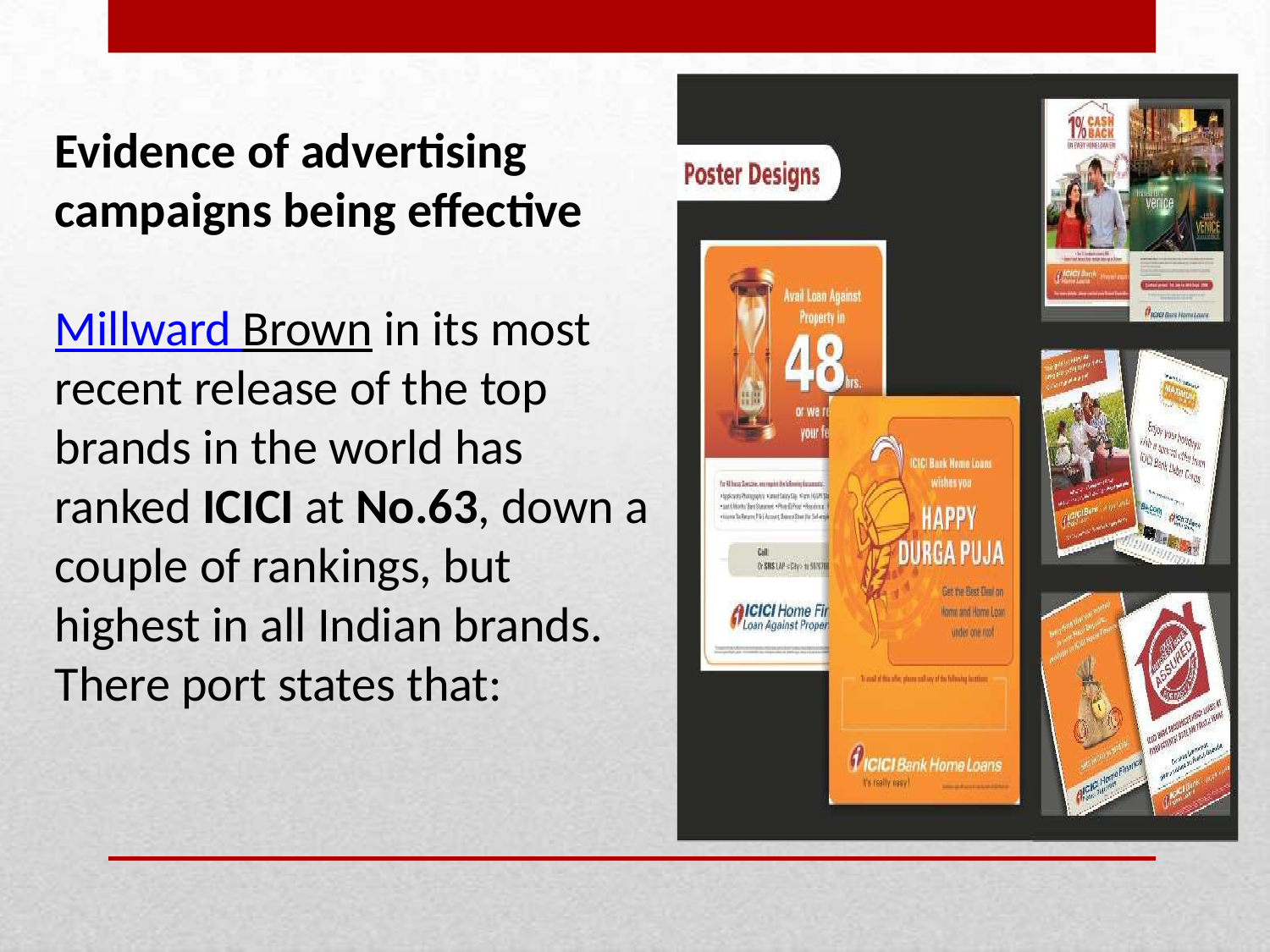

Evidence of advertising campaigns being effective

Millward Brown in its most recent release of the top brands in the world has ranked ICICI at No.63, down a couple of rankings, but highest in all Indian brands. There port states that: